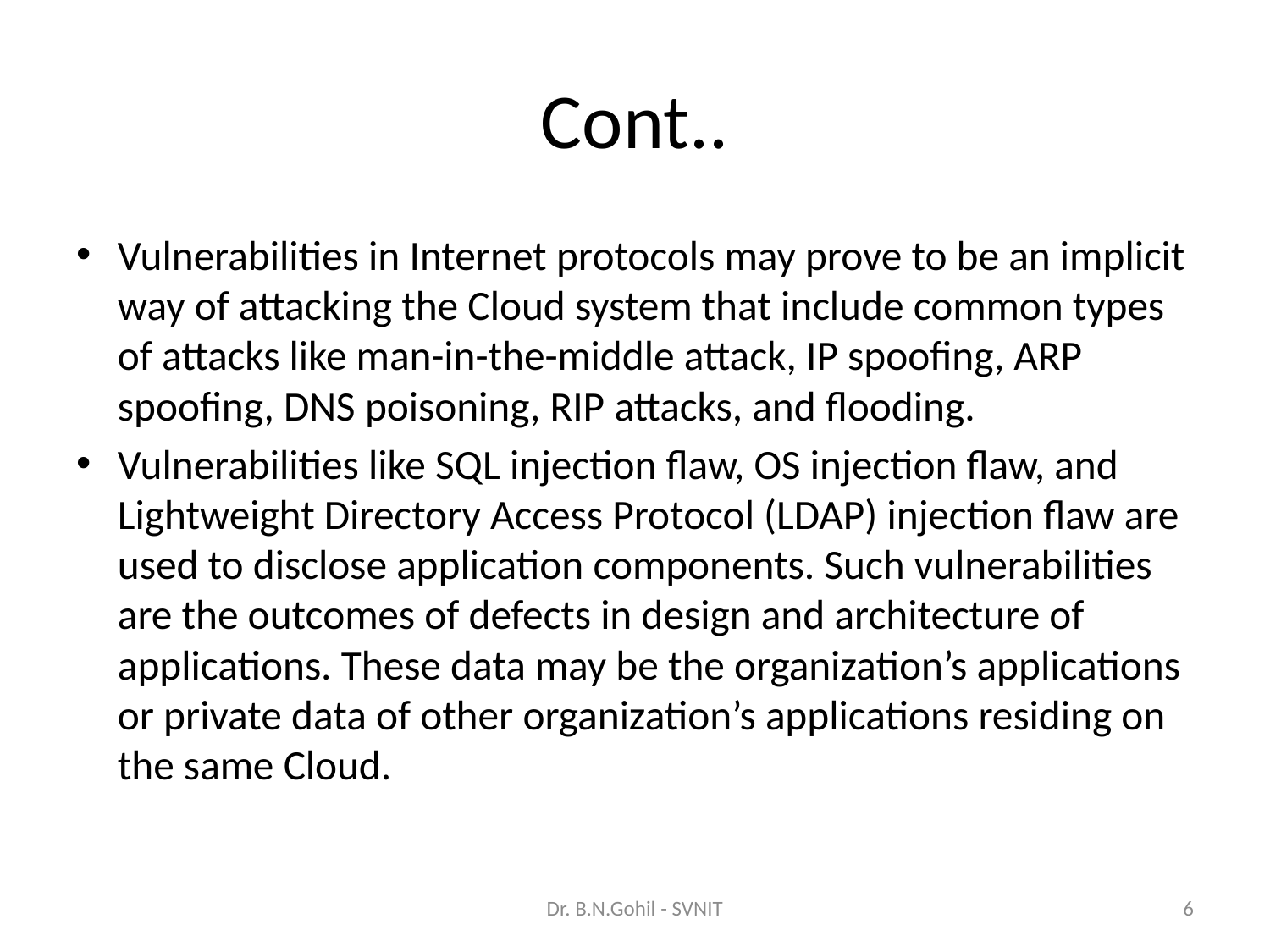

# Cont..
Vulnerabilities in Internet protocols may prove to be an implicit way of attacking the Cloud system that include common types of attacks like man-in-the-middle attack, IP spoofing, ARP spoofing, DNS poisoning, RIP attacks, and flooding.
Vulnerabilities like SQL injection flaw, OS injection flaw, and Lightweight Directory Access Protocol (LDAP) injection flaw are used to disclose application components. Such vulnerabilities are the outcomes of defects in design and architecture of applications. These data may be the organization’s applications or private data of other organization’s applications residing on the same Cloud.
Dr. B.N.Gohil - SVNIT
6